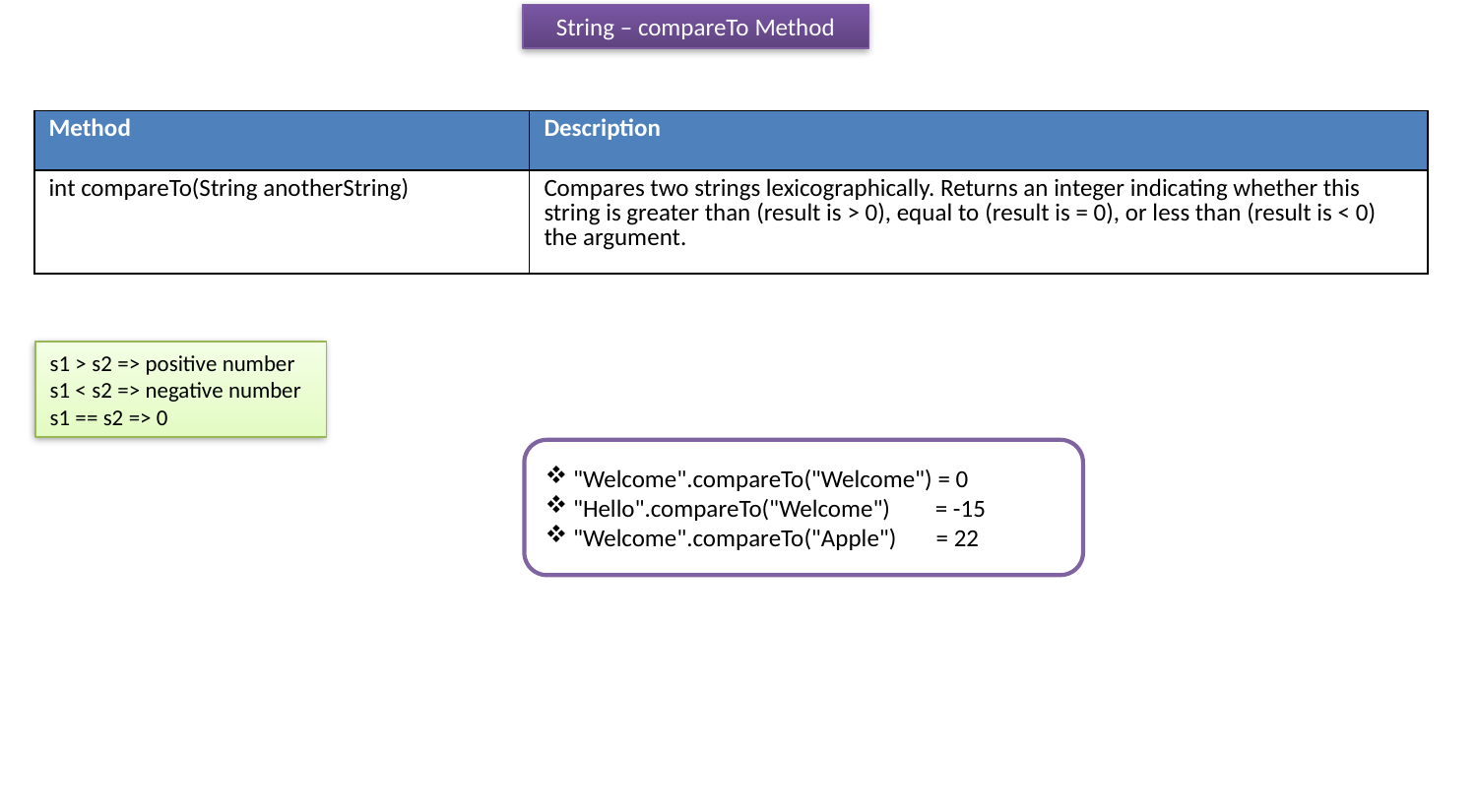

String – compareTo Method
| Method | Description |
| --- | --- |
| int compareTo(String anotherString) | Compares two strings lexicographically. Returns an integer indicating whether this string is greater than (result is > 0), equal to (result is = 0), or less than (result is < 0) the argument. |
s1 > s2 => positive number
s1 < s2 => negative number
s1 == s2 => 0
"Welcome".compareTo("Welcome") = 0
"Hello".compareTo("Welcome")        = -15
"Welcome".compareTo("Apple")       = 22